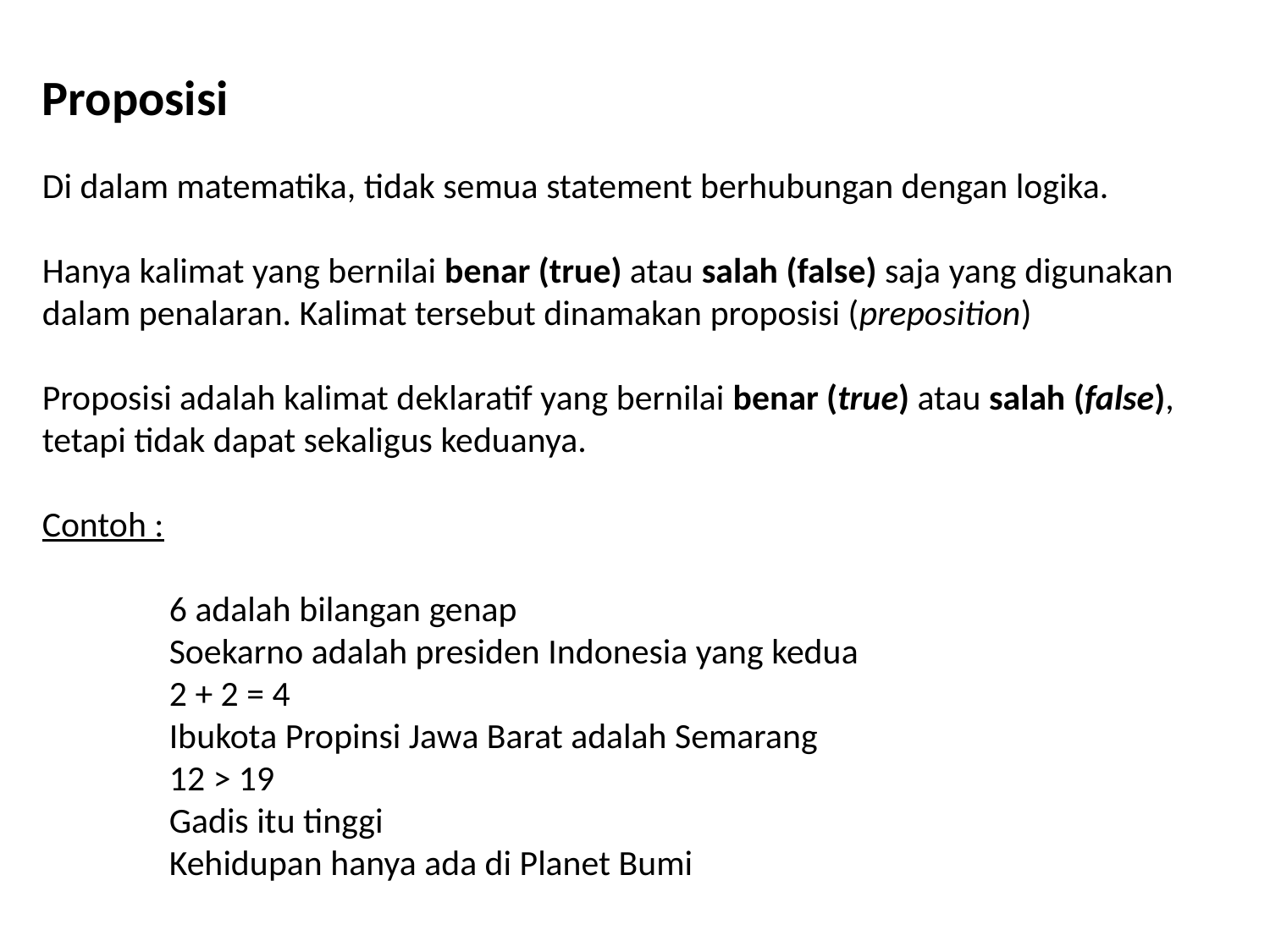

Proposisi

Di dalam matematika, tidak semua statement berhubungan dengan logika.

Hanya kalimat yang bernilai benar (true) atau salah (false) saja yang digunakan dalam penalaran. Kalimat tersebut dinamakan proposisi (preposition)

Proposisi adalah kalimat deklaratif yang bernilai benar (true) atau salah (false), tetapi tidak dapat sekaligus keduanya.

Contoh :

	6 adalah bilangan genap
	Soekarno adalah presiden Indonesia yang kedua
	2 + 2 = 4
	Ibukota Propinsi Jawa Barat adalah Semarang
	12 > 19
	Gadis itu tinggi
	Kehidupan hanya ada di Planet Bumi